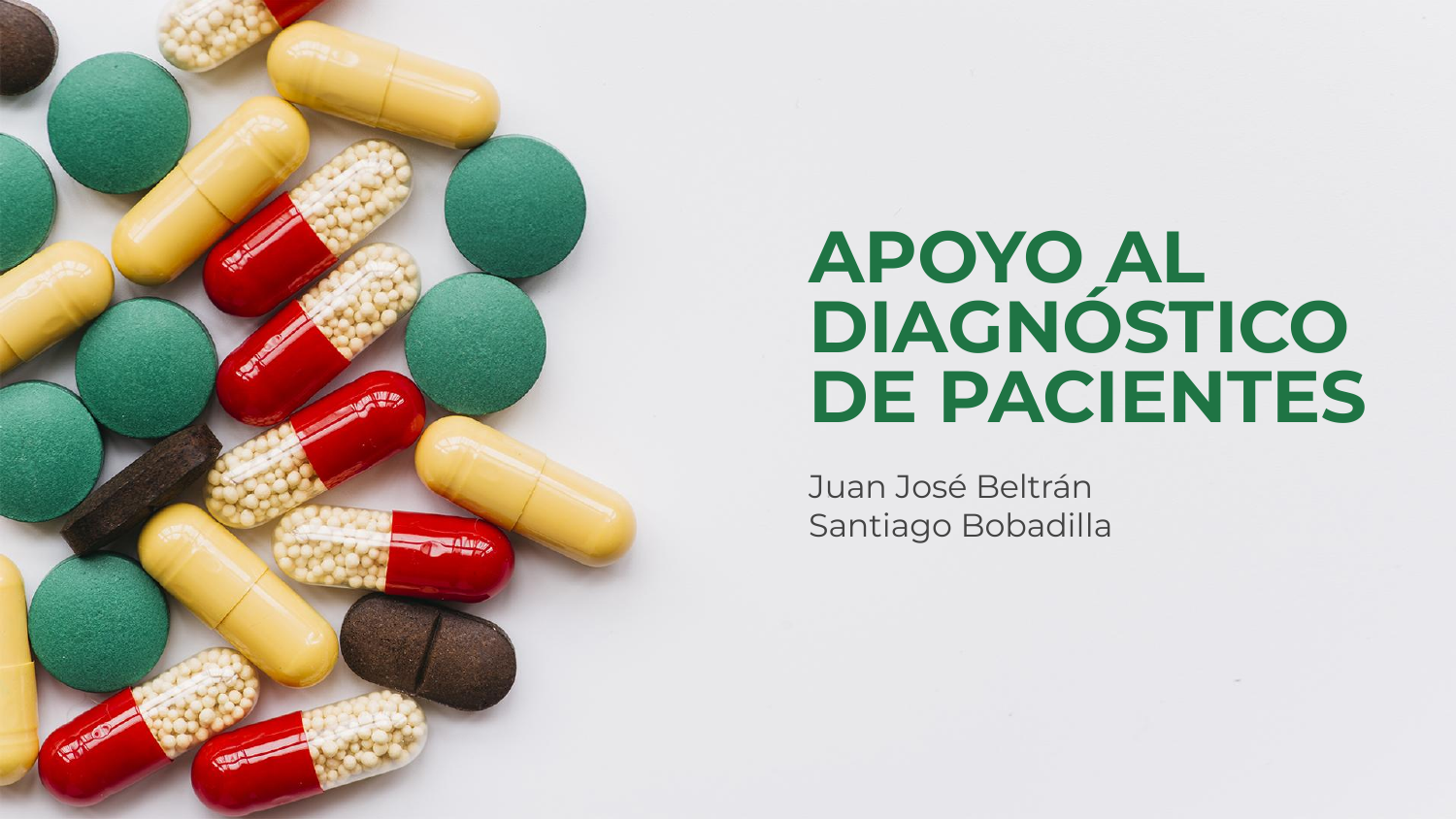

# APOYO AL DIAGNÓSTICO DE PACIENTES
Juan José Beltrán
Santiago Bobadilla